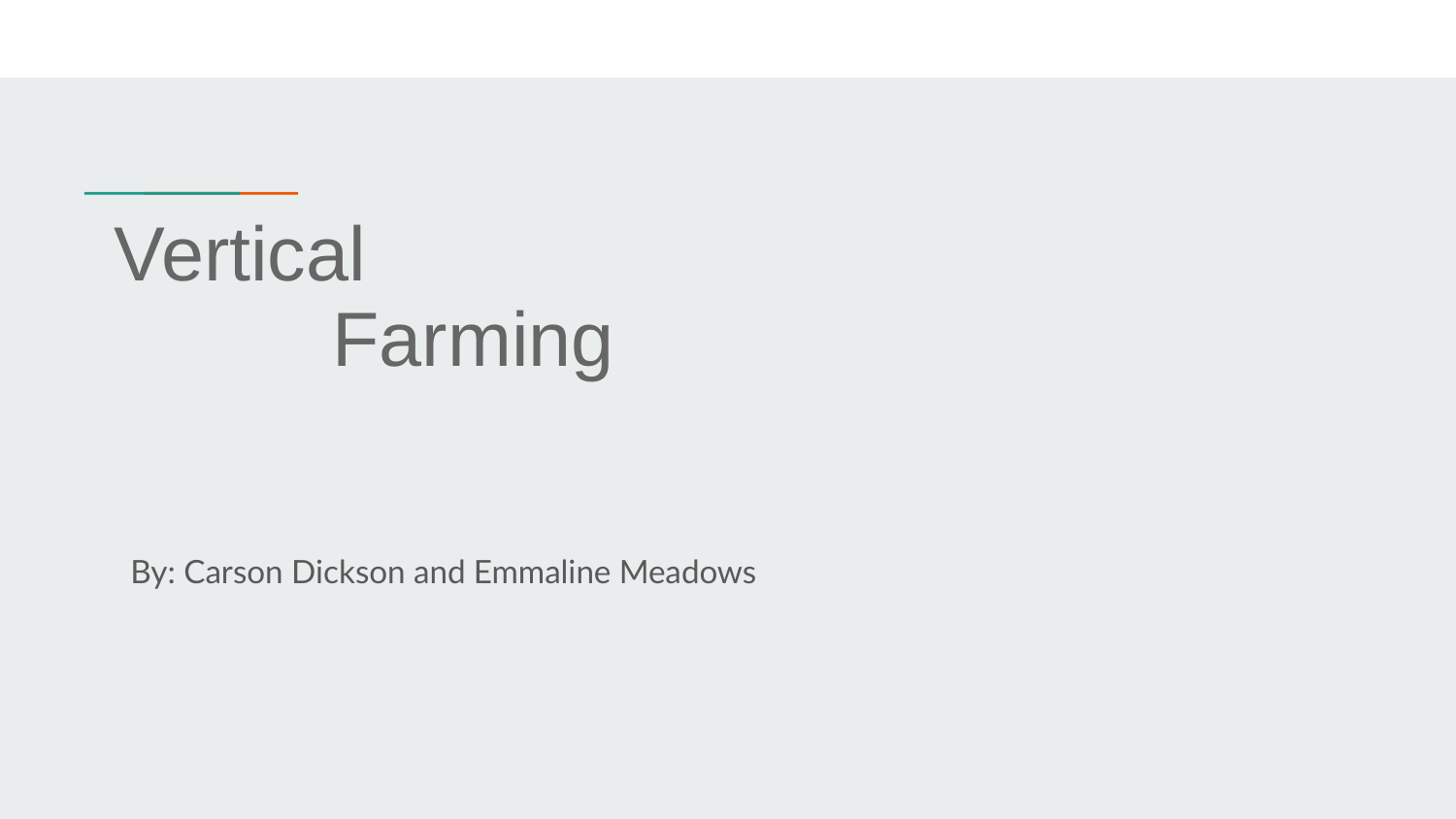

# Vertical
Farming
By: Carson Dickson and Emmaline Meadows